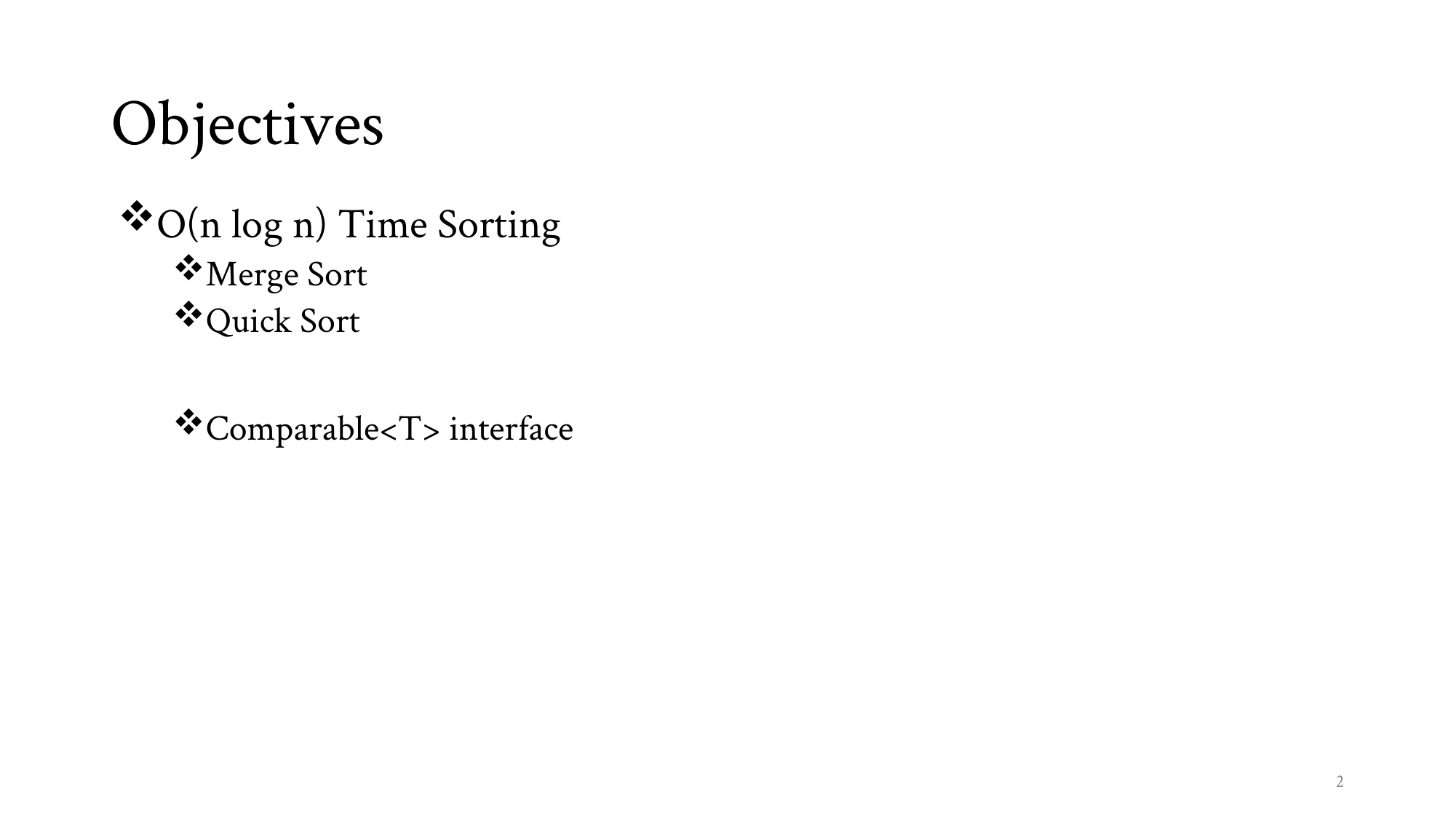

# Objectives
O(n log n) Time Sorting
Merge Sort
Quick Sort

Comparable<T> interface

2